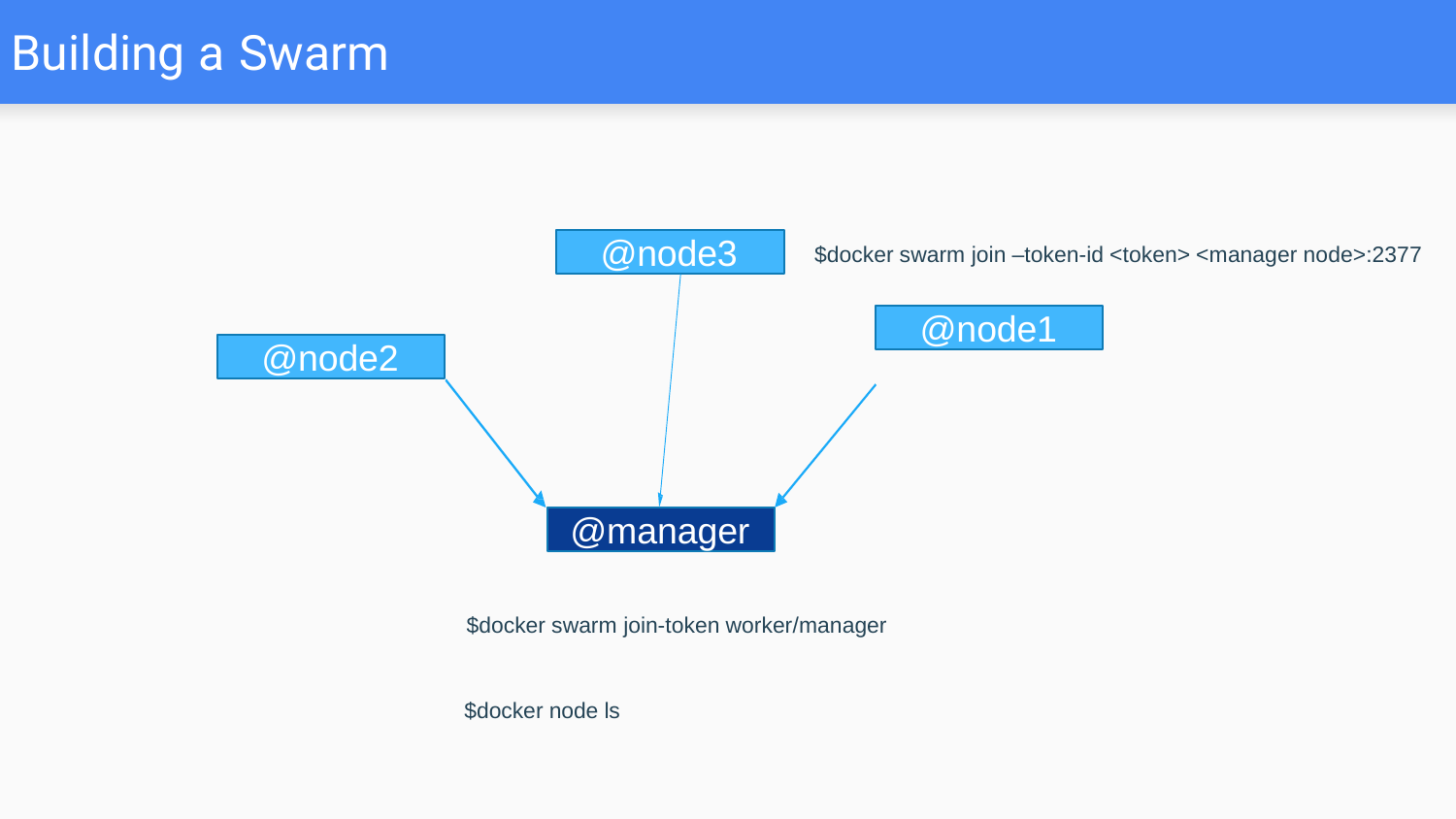

# Building a Swarm
@node3
$docker swarm join –token-id <token> <manager node>:2377

@node1
@node2

@manager
$docker swarm join-token worker/manager
$docker node ls